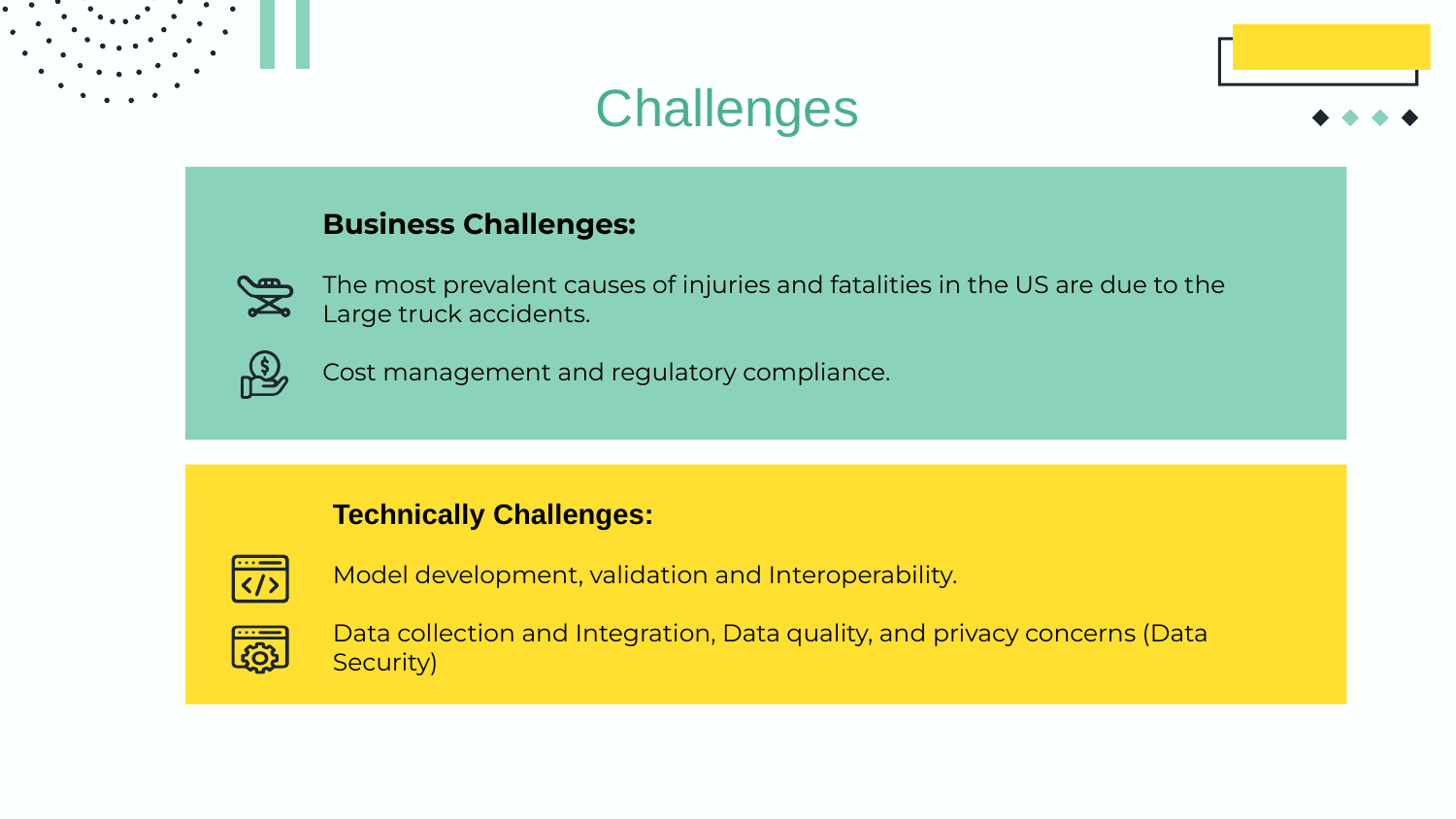

# Challenges

Business Challenges:

The most prevalent causes of injuries and fatalities in the US are due to the Large truck accidents.

Cost management and regulatory compliance.

Technically Challenges:

Model development, validation and Interoperability.

Data collection and Integration, Data quality, and privacy concerns (Data Security)